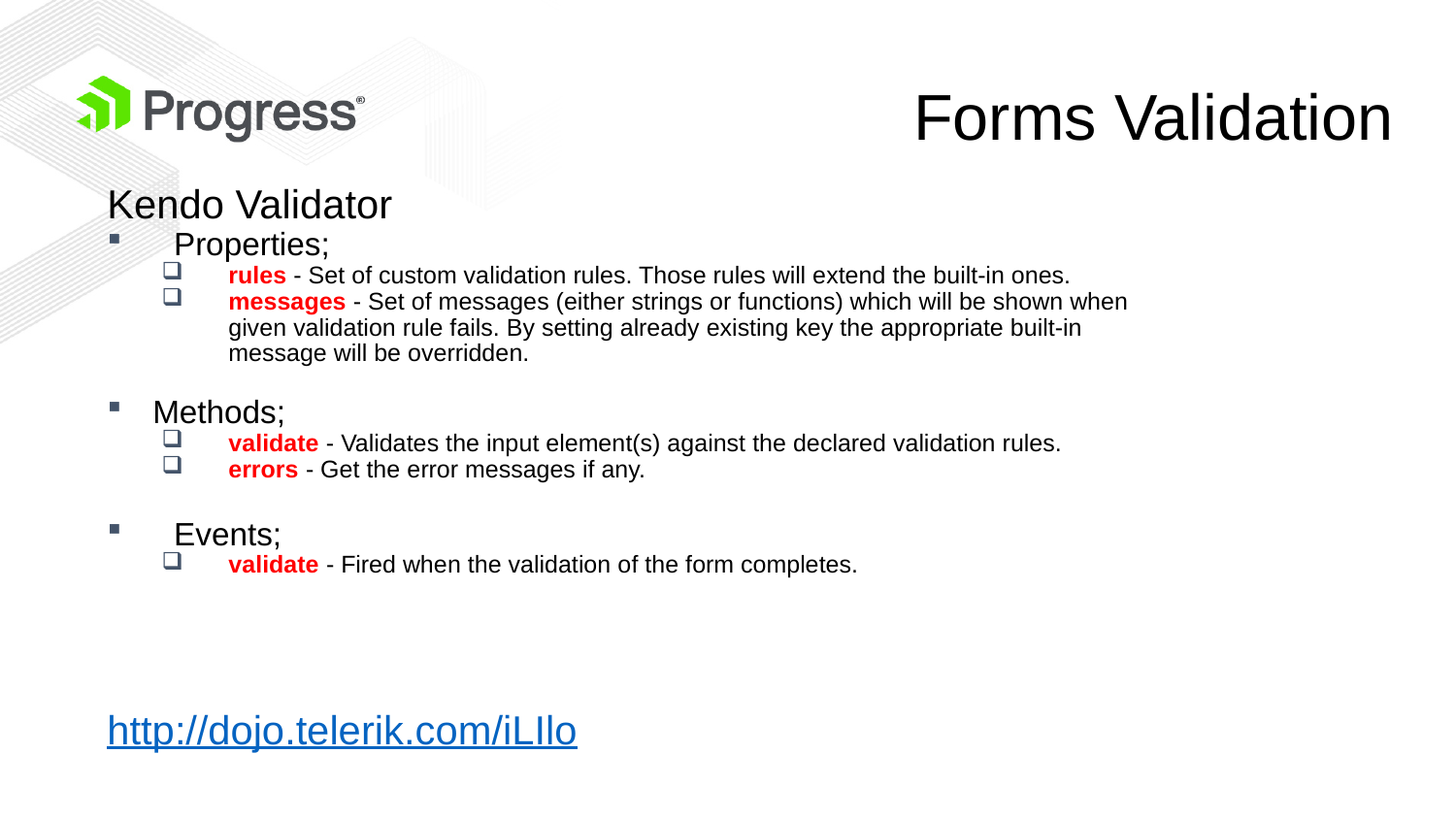

# Forms Validation
Kendo Validator
Properties;
rules - Set of custom validation rules. Those rules will extend the built-in ones.
messages - Set of messages (either strings or functions) which will be shown when given validation rule fails. By setting already existing key the appropriate built-in message will be overridden.

Methods;
validate - Validates the input element(s) against the declared validation rules.
errors - Get the error messages if any.

Events;
validate - Fired when the validation of the form completes.

http://dojo.telerik.com/iLIlo